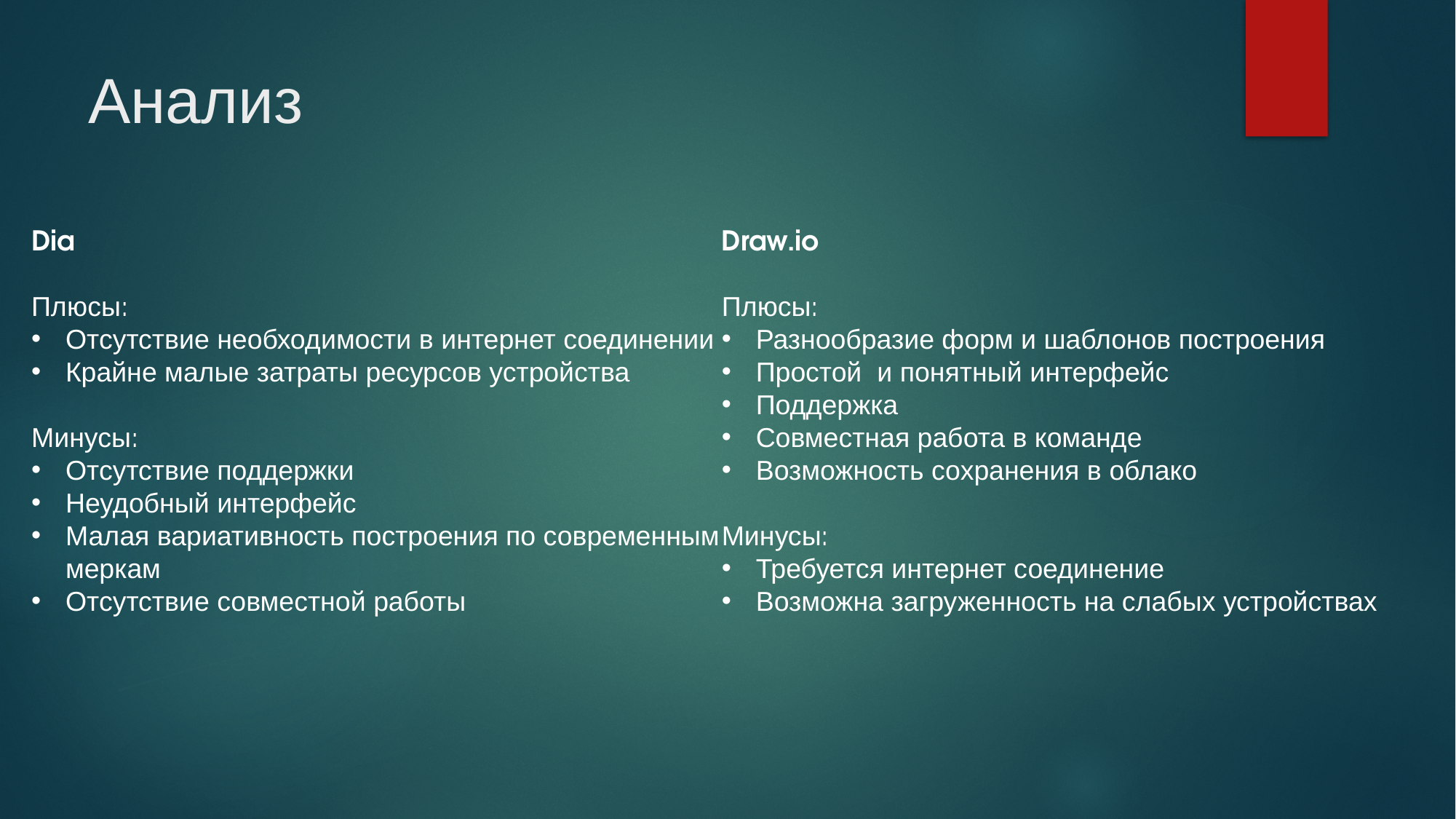

# Анализ
Draw.io

Плюсы:
Разнообразие форм и шаблонов построения
Простой  и понятный интерфейс
Поддержка
Совместная работа в команде
Возможность сохранения в облако

Минусы:
Требуется интернет соединение
Возможна загруженность на слабых устройствах
Dia

Плюсы:
Отсутствие необходимости в интернет соединении
Крайне малые затраты ресурсов устройства

Минусы:
Отсутствие поддержки
Неудобный интерфейс
Малая вариативность построения по современным меркам
Отсутствие совместной работы